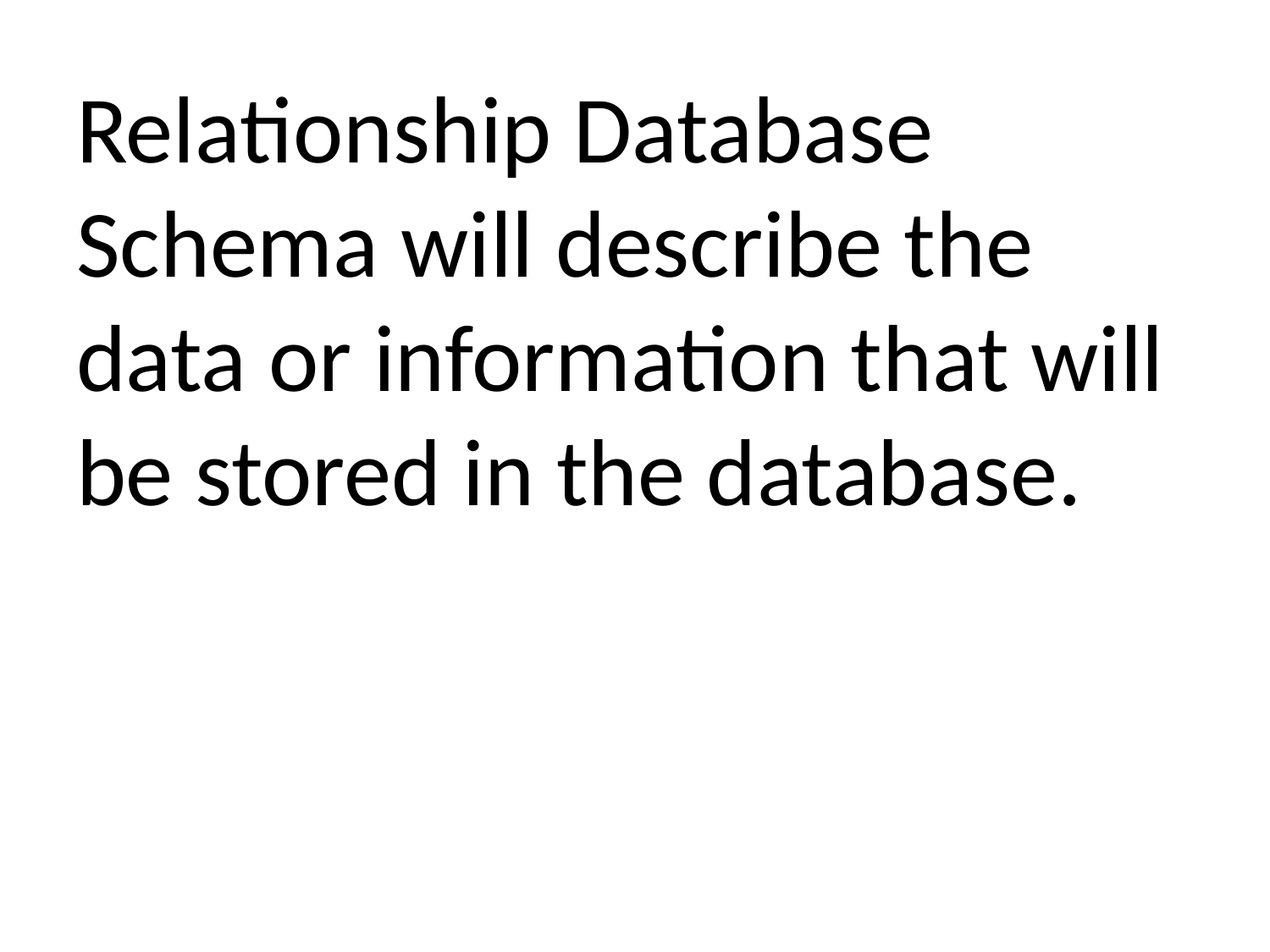

Relationship Database Schema will describe the data or information that will be stored in the database.